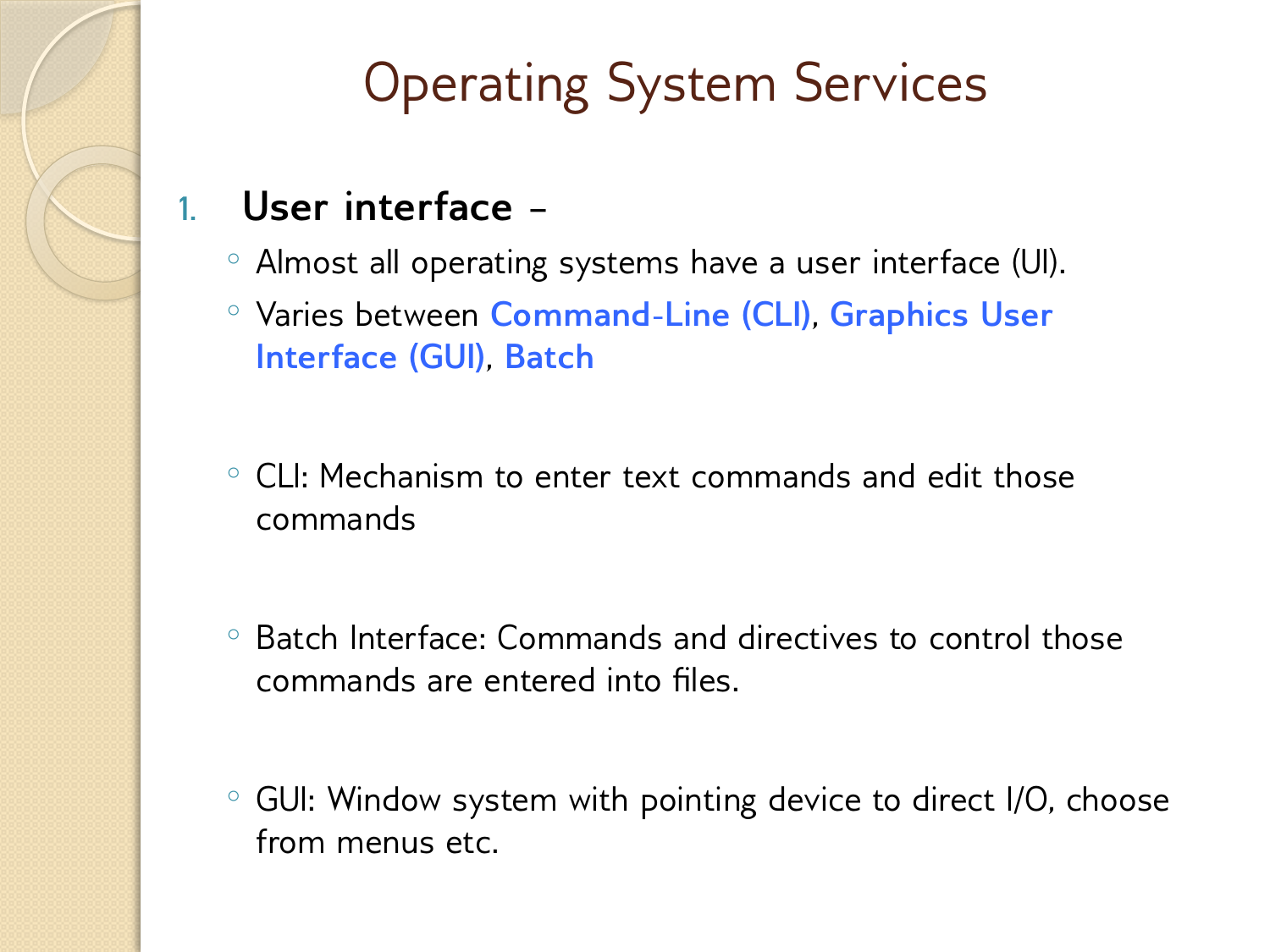

# Operating System Services
User interface –
Almost all operating systems have a user interface (UI).
Varies between Command-Line (CLI), Graphics User Interface (GUI), Batch

CLI: Mechanism to enter text commands and edit those commands

Batch Interface: Commands and directives to control those commands are entered into files.

GUI: Window system with pointing device to direct I/O, choose from menus etc.